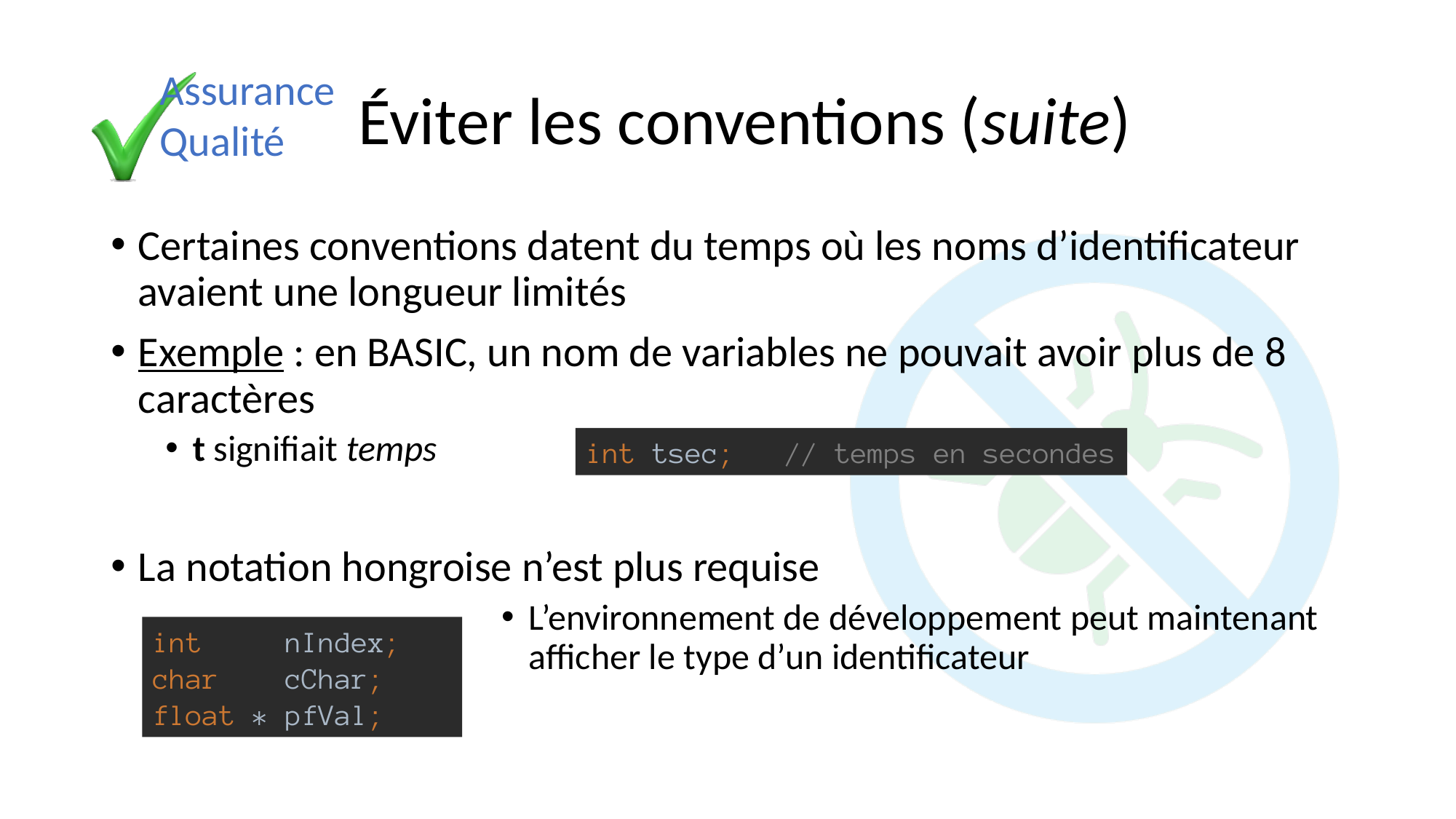

# Éviter les conventions (suite)
Certaines conventions datent du temps où les noms d’identificateur avaient une longueur limités
Exemple : en BASIC, un nom de variables ne pouvait avoir plus de 8 caractères
t signifiait temps

La notation hongroise n’est plus requise
L’environnement de développement peut maintenant afficher le type d’un identificateur
int tsec;   // temps en secondes
int     nIndex;
char    cChar;
float * pfVal;